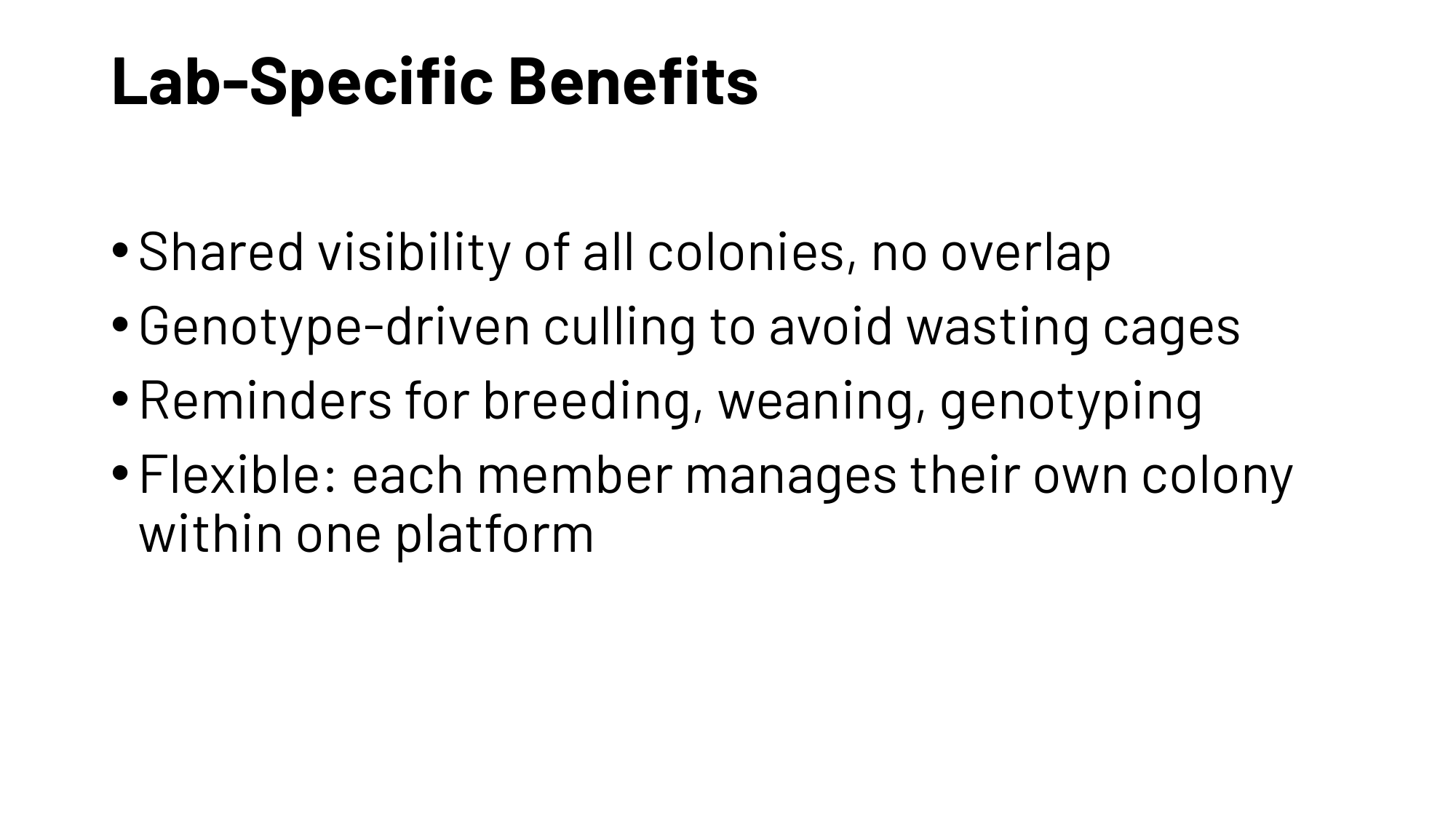

# Lab-Specific Benefits
Shared visibility of all colonies, no overlap
Genotype-driven culling to avoid wasting cages
Reminders for breeding, weaning, genotyping
Flexible: each member manages their own colony within one platform